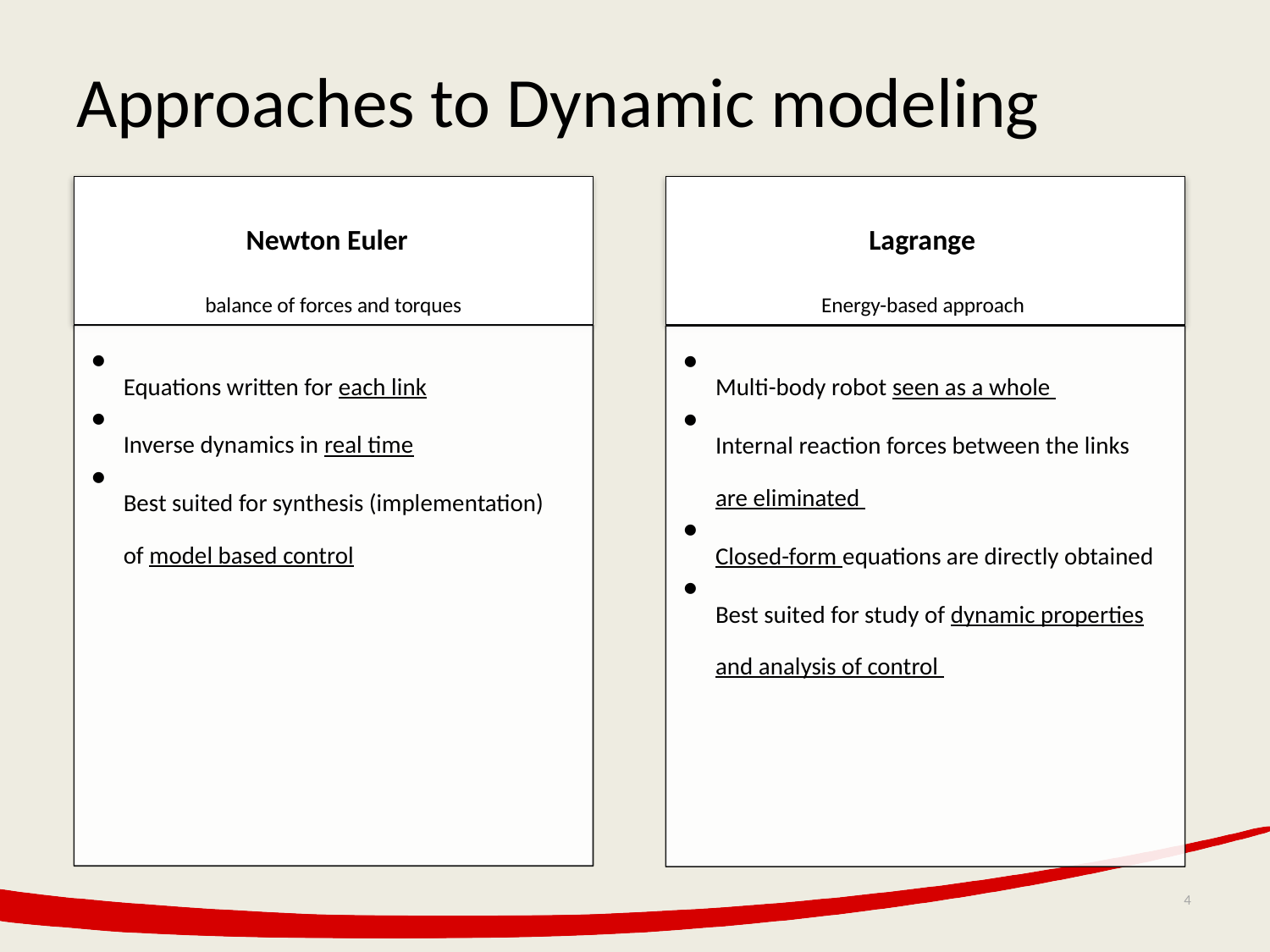

# Approaches to Dynamic modeling
Newton Euler
balance of forces and torques
Equations written for each link
Inverse dynamics in real time
Best suited for synthesis (implementation) of model based control
Lagrange
Energy-based approach
Multi-body robot seen as a whole
Internal reaction forces between the links are eliminated
Closed-form equations are directly obtained
Best suited for study of dynamic properties and analysis of control